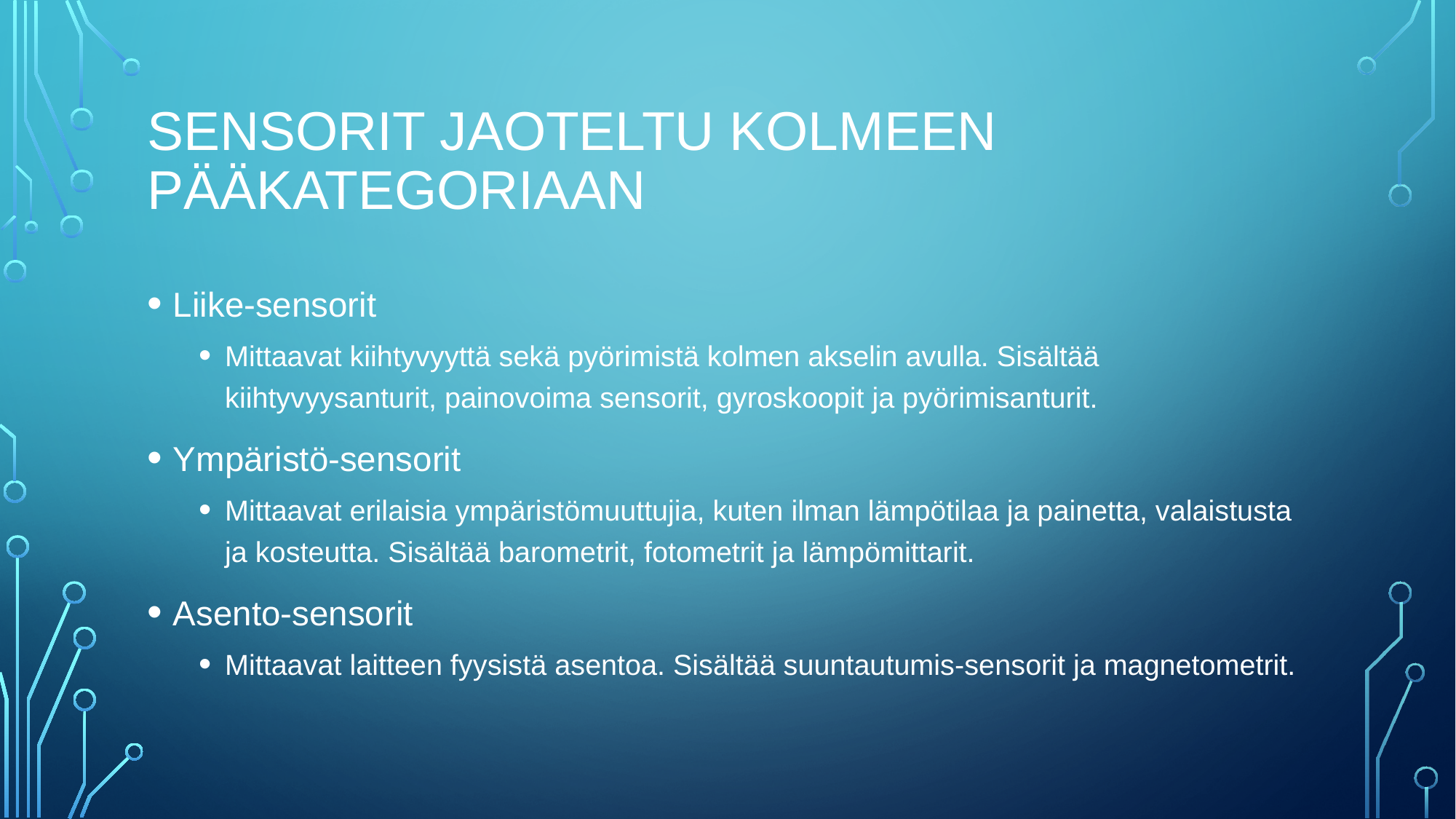

# Sensorit jaoteltu kolmeen pääkategoriaan
Liike-sensorit
Mittaavat kiihtyvyyttä sekä pyörimistä kolmen akselin avulla. Sisältää kiihtyvyysanturit, painovoima sensorit, gyroskoopit ja pyörimisanturit.
Ympäristö-sensorit
Mittaavat erilaisia ympäristömuuttujia, kuten ilman lämpötilaa ja painetta, valaistusta ja kosteutta. Sisältää barometrit, fotometrit ja lämpömittarit.
Asento-sensorit
Mittaavat laitteen fyysistä asentoa. Sisältää suuntautumis-sensorit ja magnetometrit.